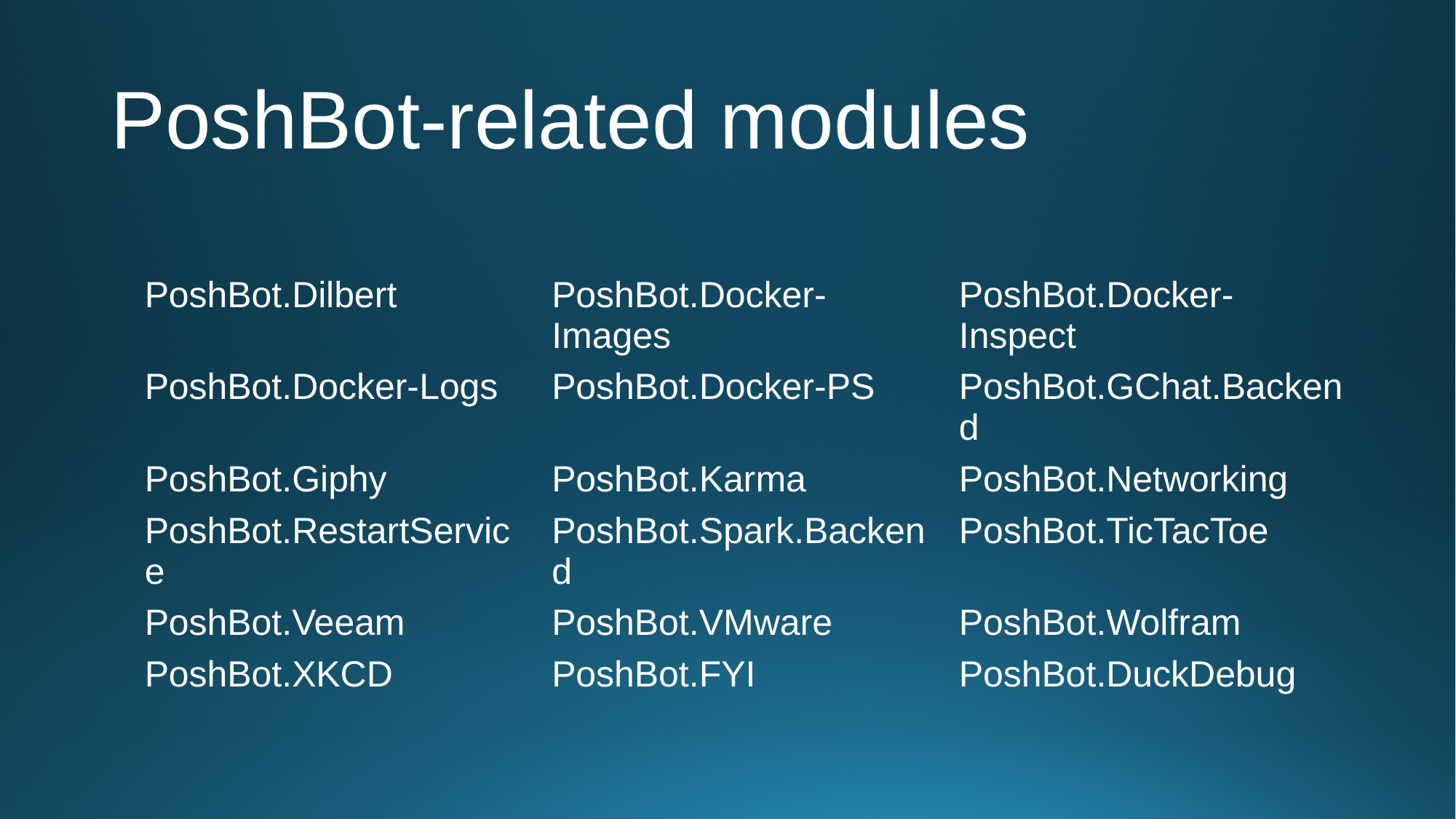

# PoshBot-related modules
| PoshBot.Dilbert | PoshBot.Docker-Images | PoshBot.Docker-Inspect |
| --- | --- | --- |
| PoshBot.Docker-Logs | PoshBot.Docker-PS | PoshBot.GChat.Backend |
| PoshBot.Giphy | PoshBot.Karma | PoshBot.Networking |
| PoshBot.RestartService | PoshBot.Spark.Backend | PoshBot.TicTacToe |
| PoshBot.Veeam | PoshBot.VMware | PoshBot.Wolfram |
| PoshBot.XKCD | PoshBot.FYI | PoshBot.DuckDebug |